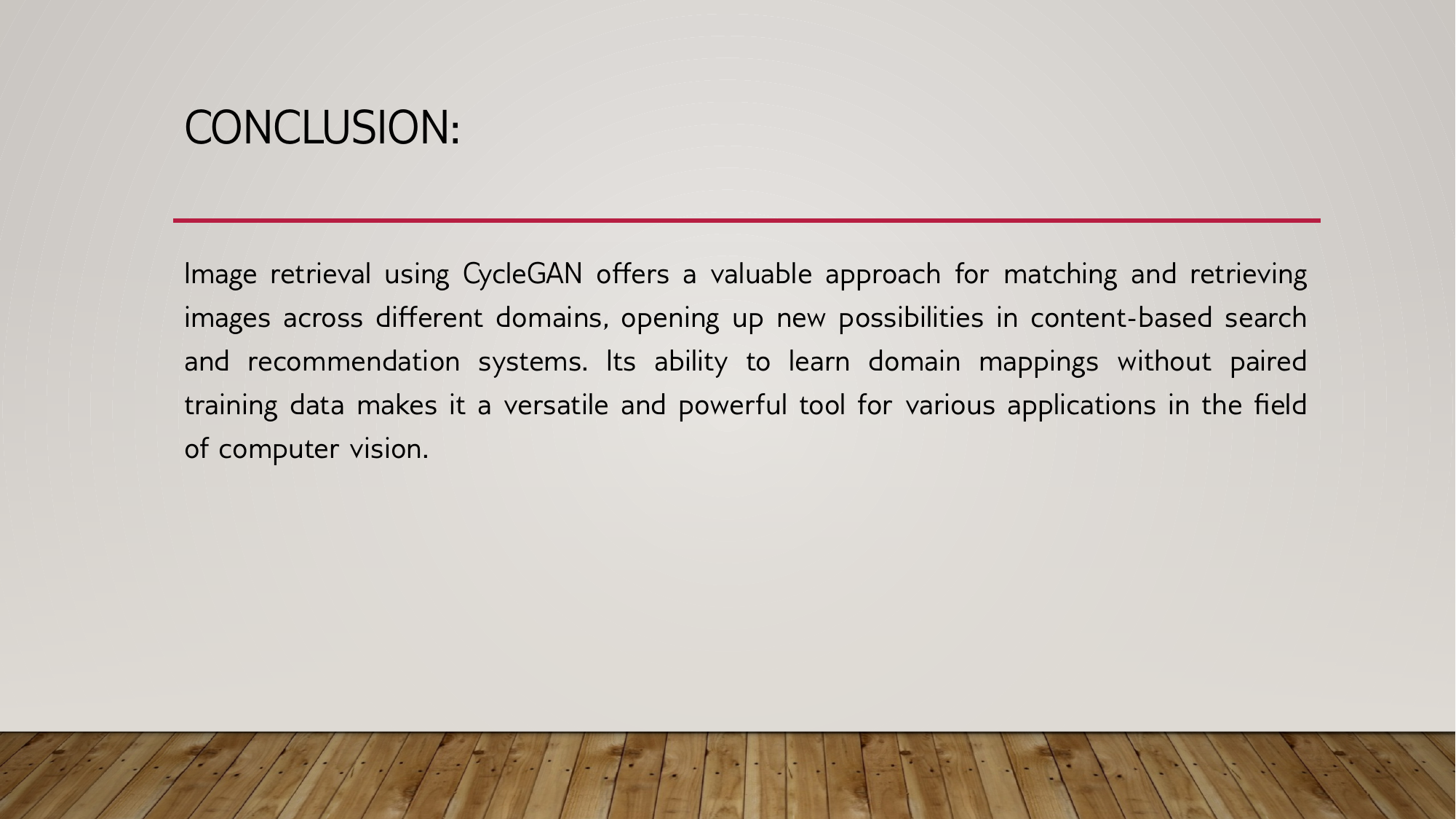

# Conclusion:
Image retrieval using CycleGAN offers a valuable approach for matching and retrieving images across different domains, opening up new possibilities in content-based search and recommendation systems. Its ability to learn domain mappings without paired training data makes it a versatile and powerful tool for various applications in the field of computer vision.